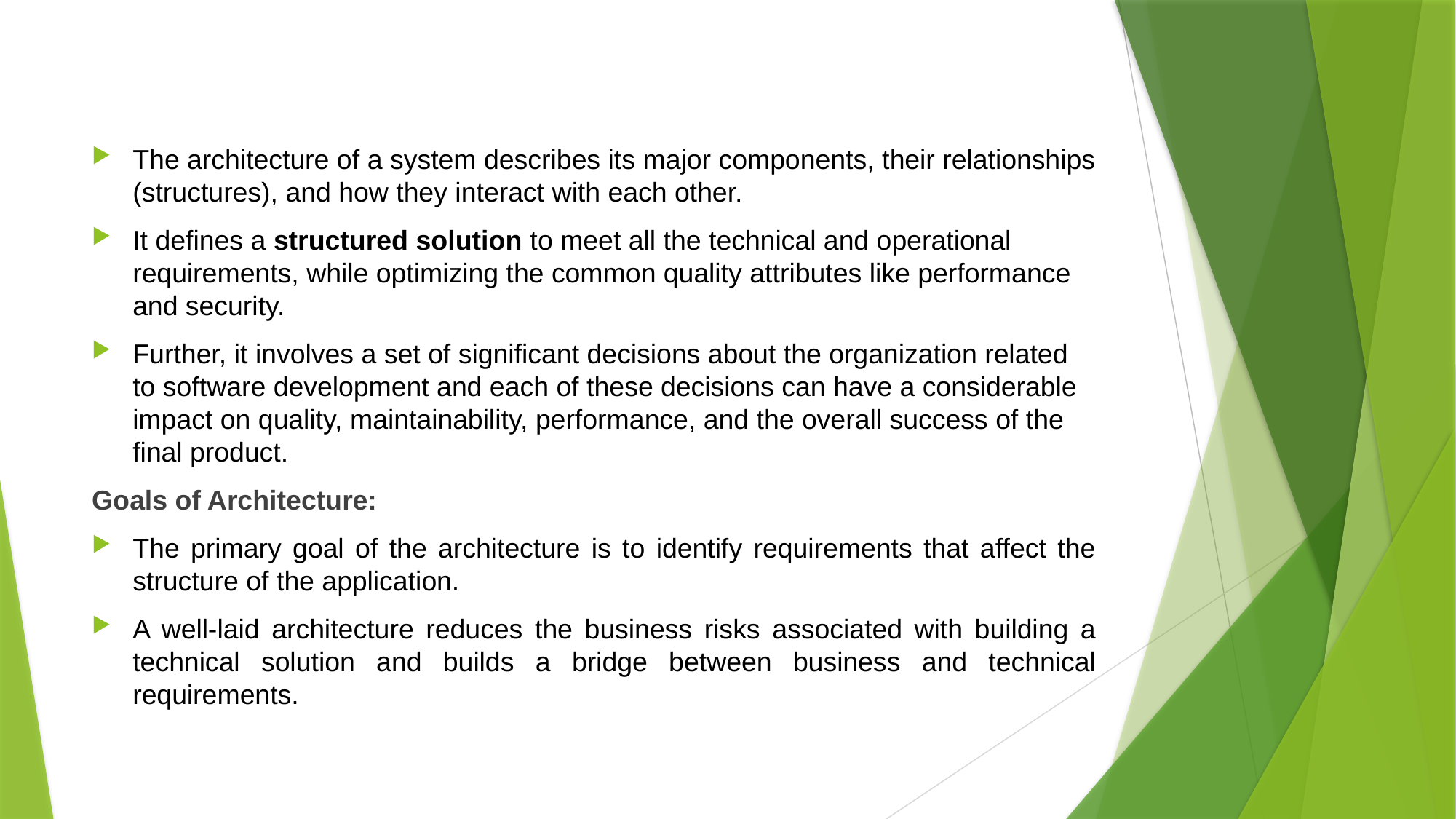

#
The architecture of a system describes its major components, their relationships (structures), and how they interact with each other.
It defines a structured solution to meet all the technical and operational requirements, while optimizing the common quality attributes like performance and security.
Further, it involves a set of significant decisions about the organization related to software development and each of these decisions can have a considerable impact on quality, maintainability, performance, and the overall success of the final product.
Goals of Architecture:
The primary goal of the architecture is to identify requirements that affect the structure of the application.
A well-laid architecture reduces the business risks associated with building a technical solution and builds a bridge between business and technical requirements.